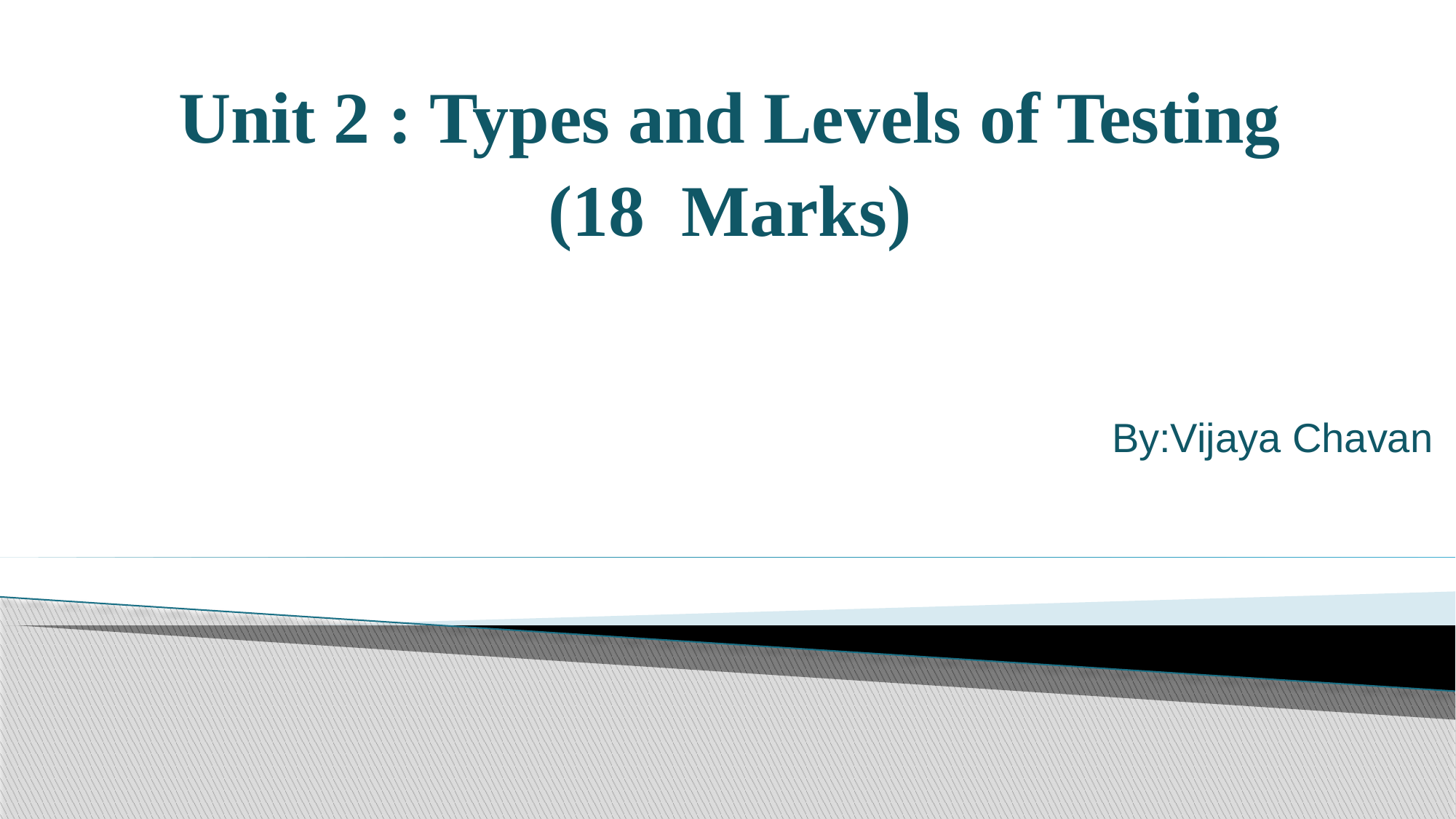

Unit 2 : Types and Levels of Testing
(18  Marks)
By:Vijaya Chavan